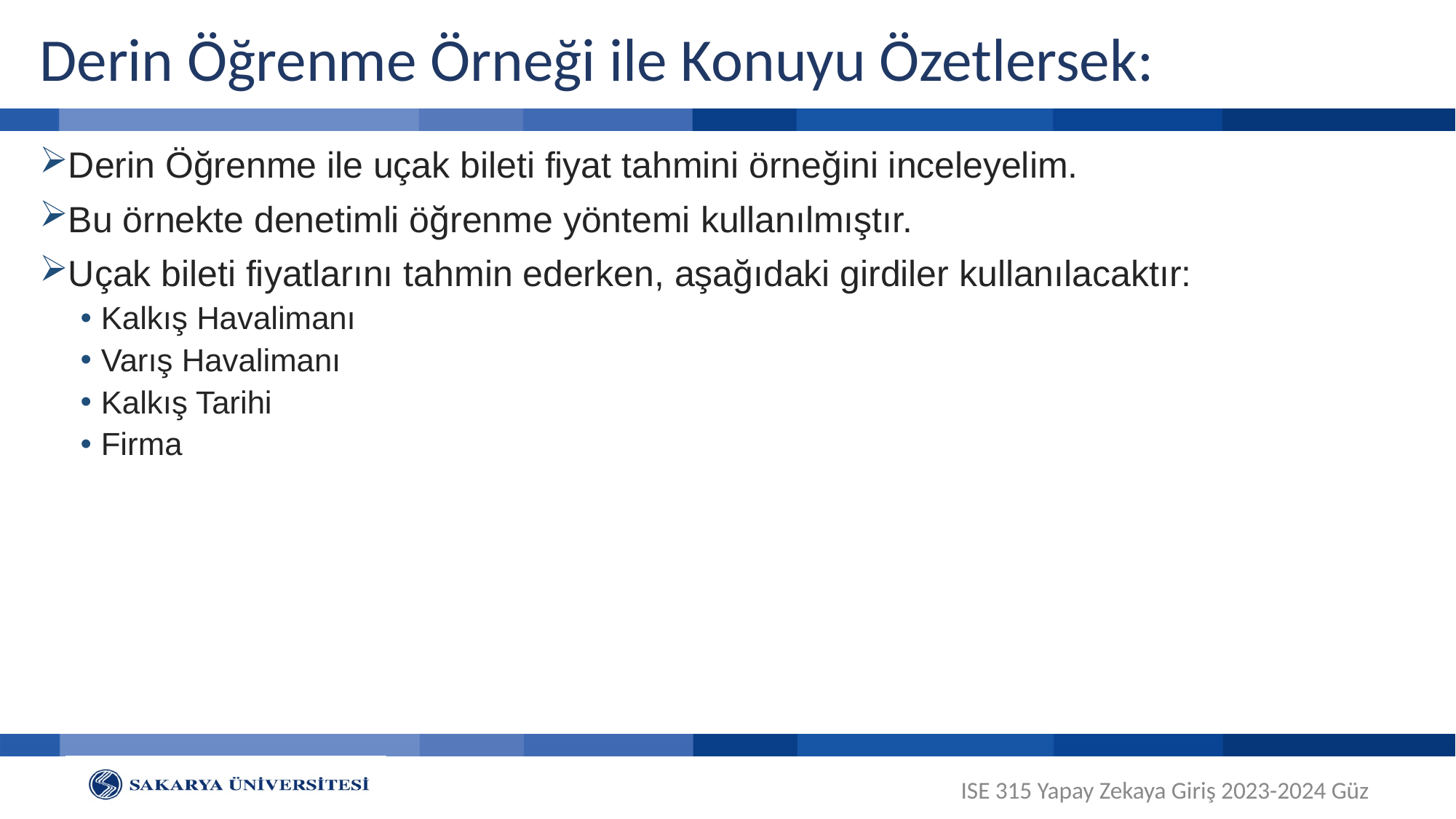

# Derin Öğrenme Örneği ile Konuyu Özetlersek:
Derin Öğrenme ile uçak bileti fiyat tahmini örneğini inceleyelim.
Bu örnekte denetimli öğrenme yöntemi kullanılmıştır.
Uçak bileti fiyatlarını tahmin ederken, aşağıdaki girdiler kullanılacaktır:
Kalkış Havalimanı
Varış Havalimanı
Kalkış Tarihi
Firma